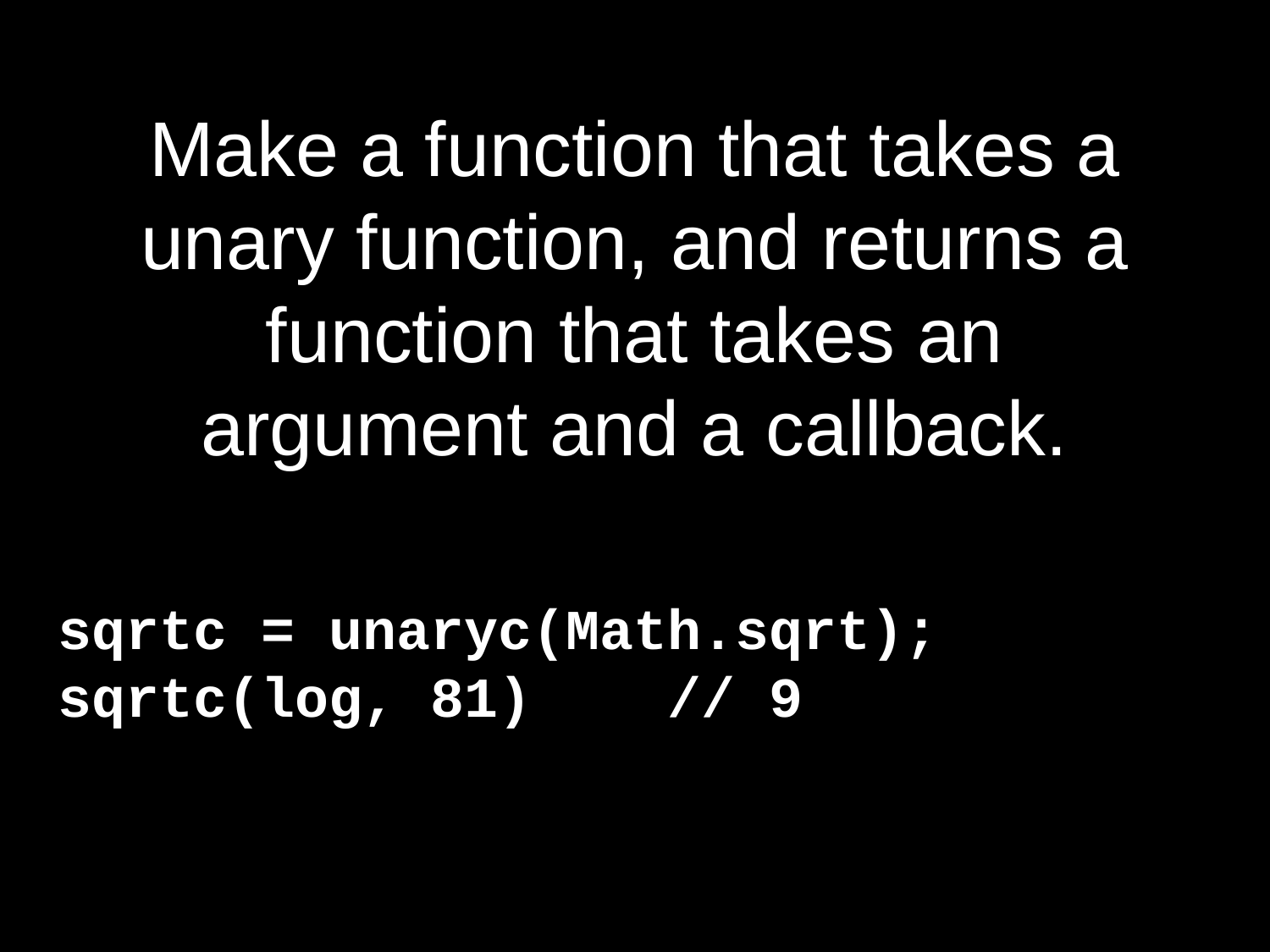

# Make a function that takes a unary function, and returns a function that takes an argument and a callback.
sqrtc = unaryc(Math.sqrt);
sqrtc(log, 81)    // 9